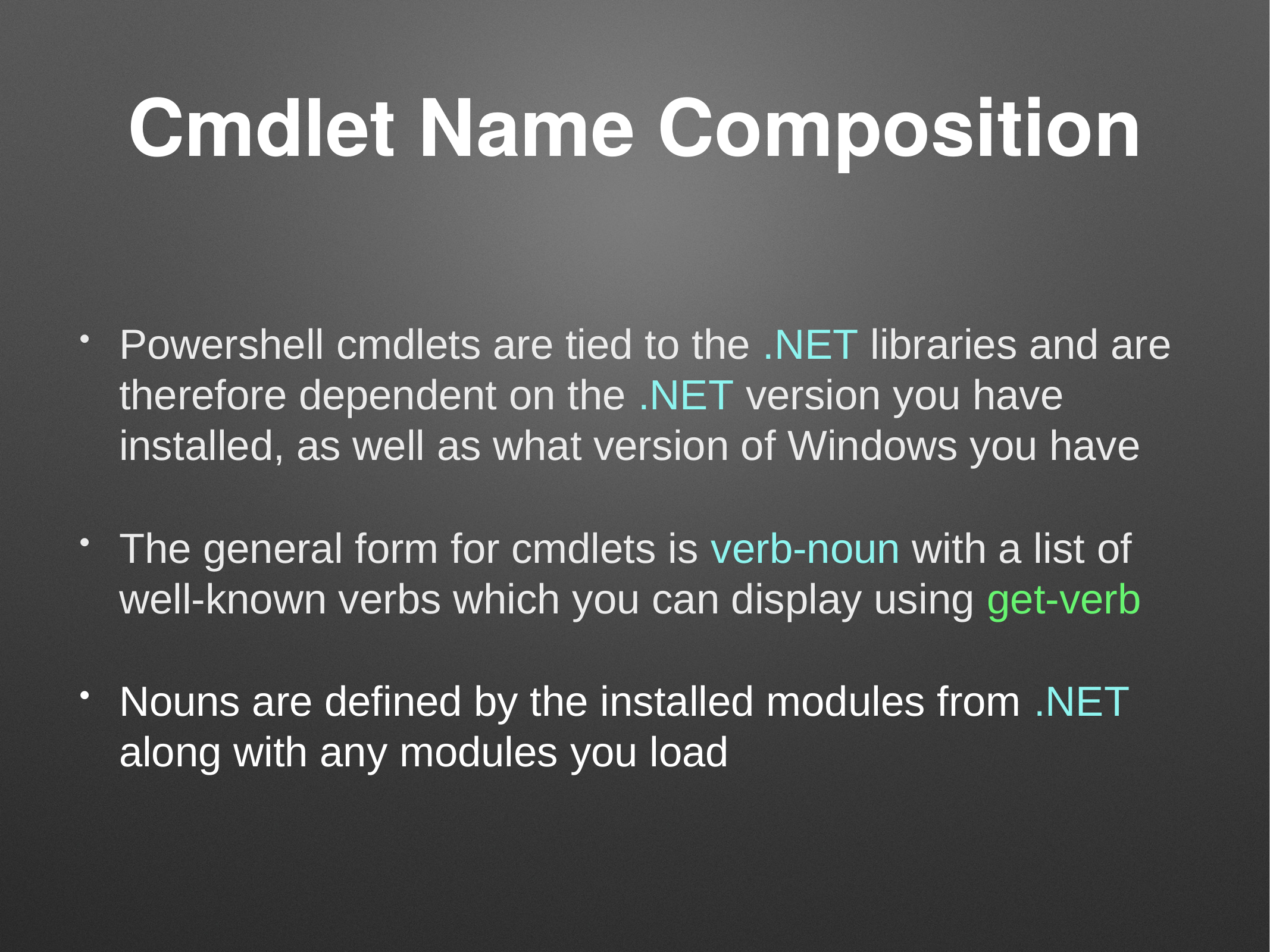

# Cmdlet Name Composition
Powershell cmdlets are tied to the .NET libraries and are therefore dependent on the .NET version you have installed, as well as what version of Windows you have
The general form for cmdlets is verb-noun with a list of well-known verbs which you can display using get-verb
Nouns are defined by the installed modules from .NET along with any modules you load